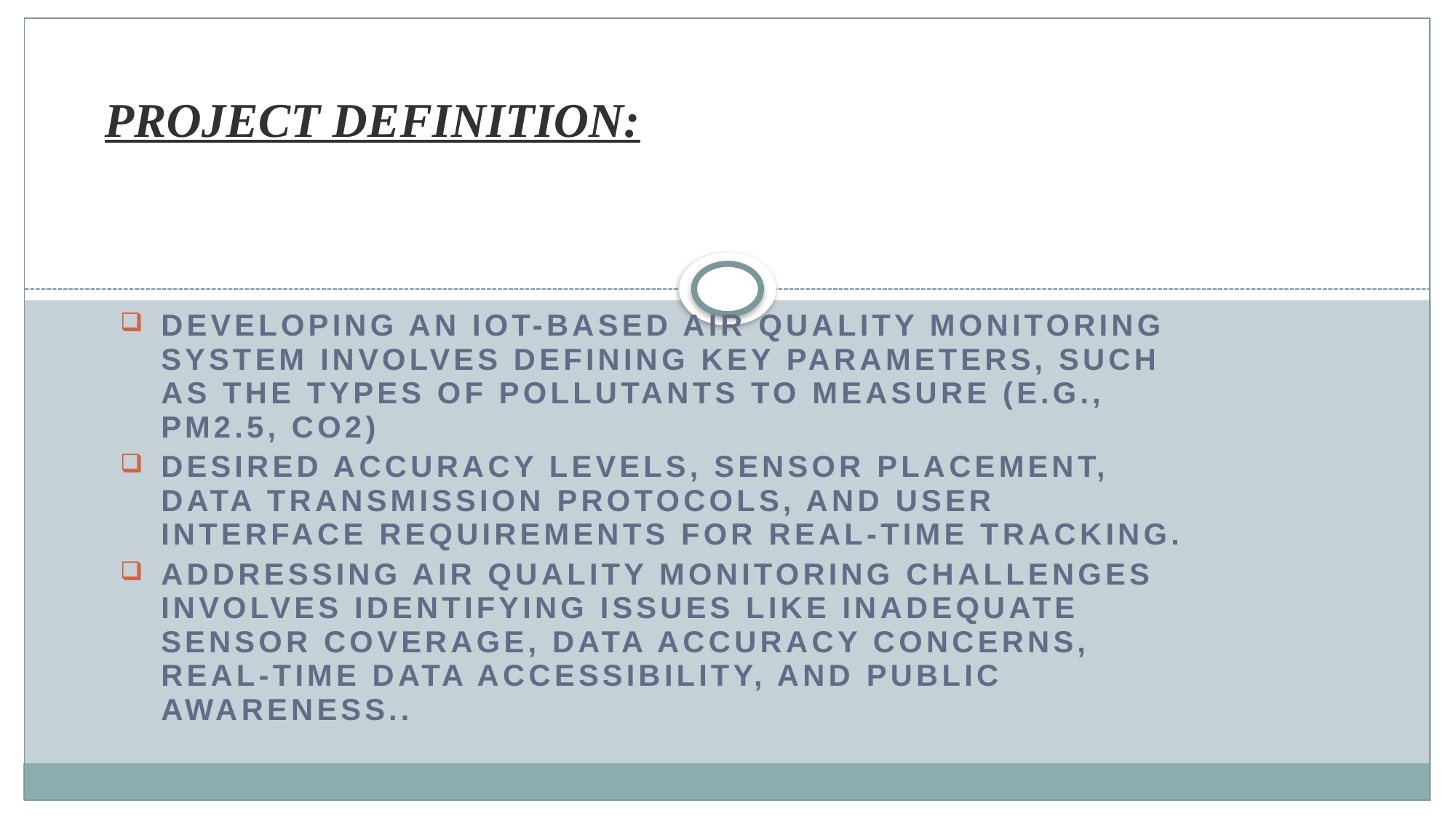

# PROJECT DEFINITION:
Developing an IoT-based air quality monitoring system involves defining key parameters, such as the types of pollutants to measure (e.g., PM2.5, CO2)
Desired accuracy levels, sensor placement, data transmission protocols, and user interface requirements for real-time tracking.
Addressing air quality monitoring challenges involves identifying issues like inadequate sensor coverage, data accuracy concerns, real-time data accessibility, and public awareness..